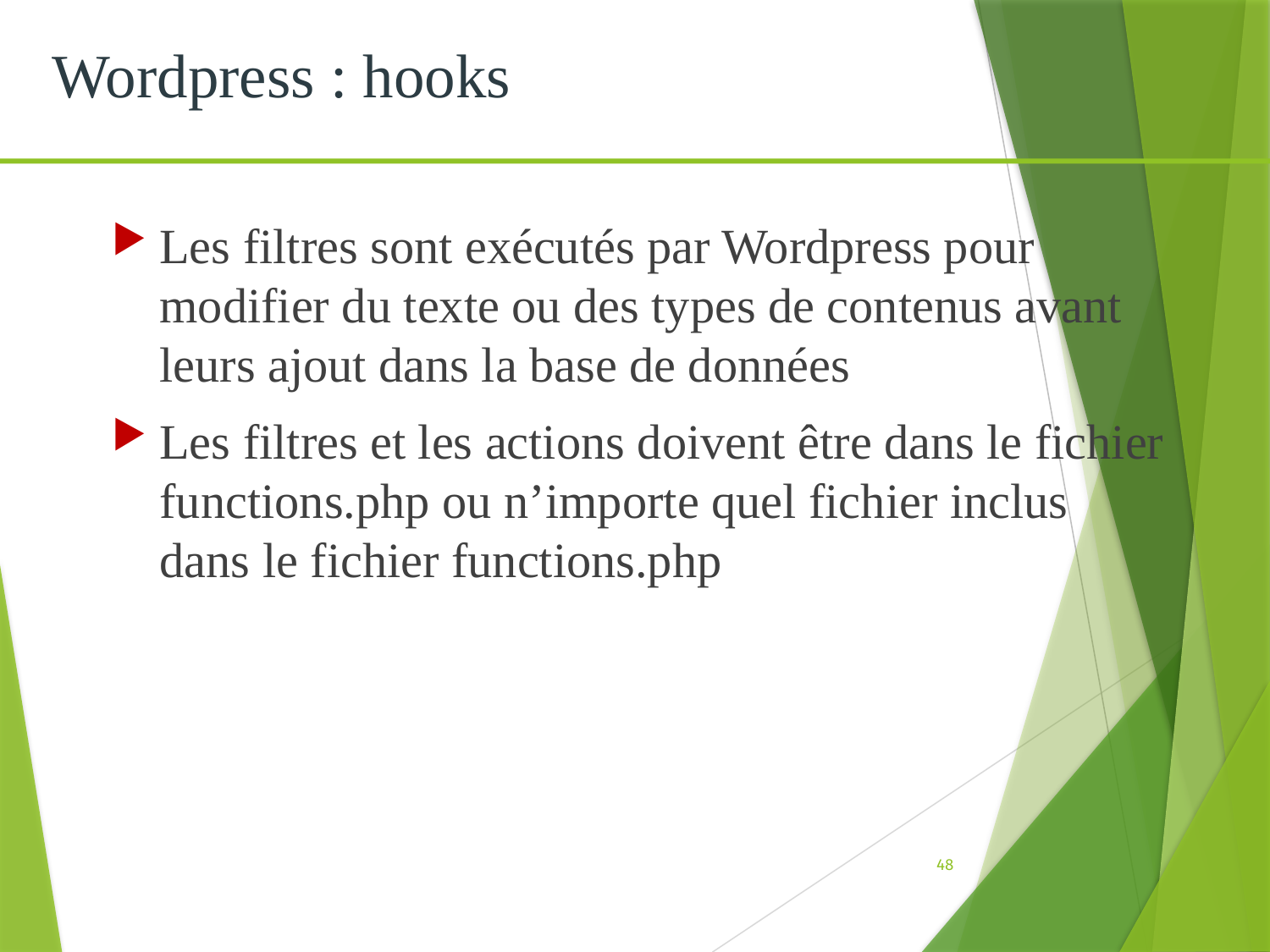

Wordpress : hooks

Les filtres sont exécutés par Wordpress pour modifier du texte ou des types de contenus avant leurs ajout dans la base de données
Les filtres et les actions doivent être dans le fichier functions.php ou n’importe quel fichier inclus dans le fichier functions.php
48